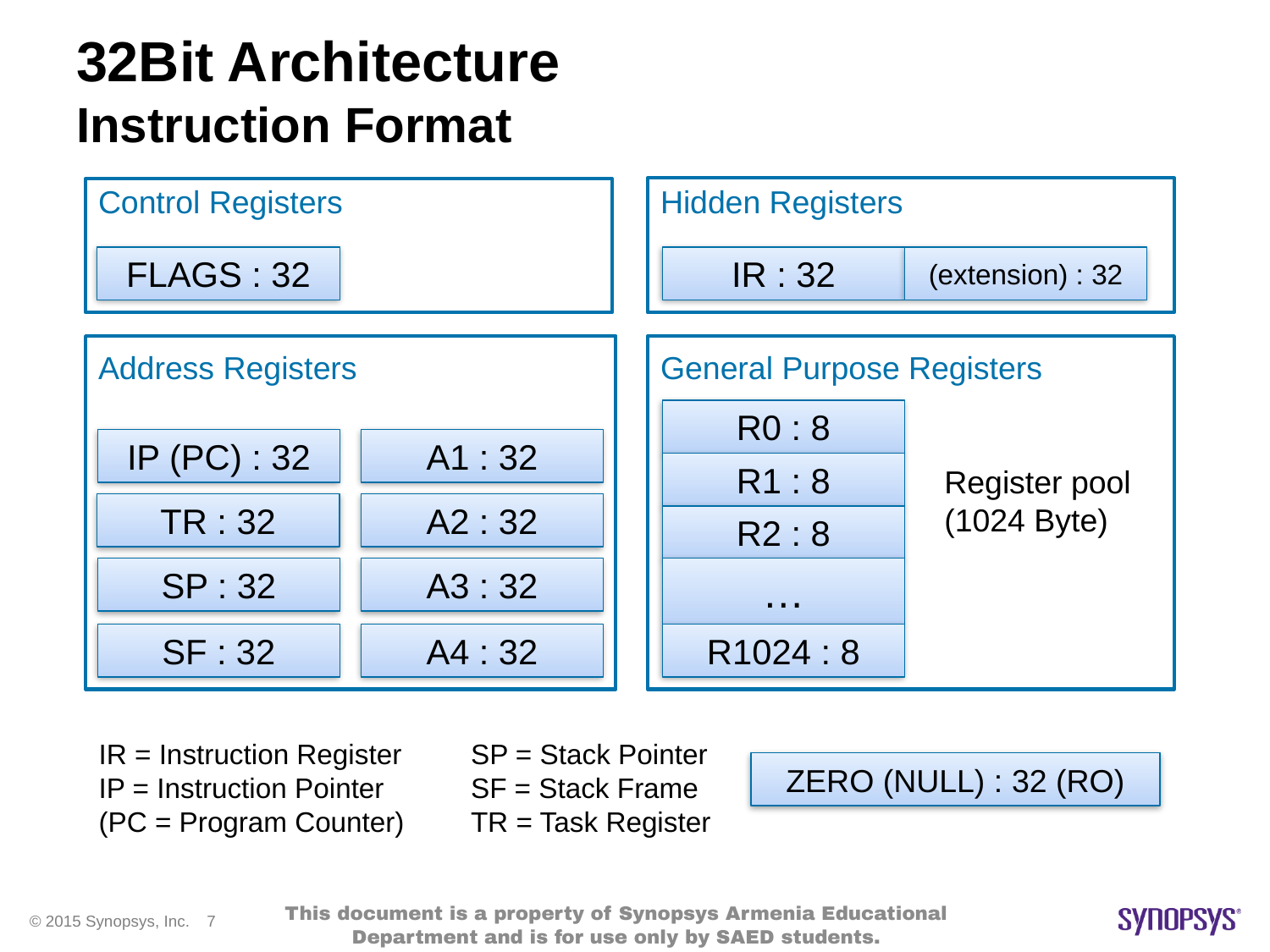

# 32Bit Architecture Instruction Format
Hidden Registers

Control Registers

FLAGS : 32
IR : 32
(extension) : 32
General Purpose Registers

R0 : 8
R1 : 8
R2 : 8
…
R1024 : 8
Register pool
(1024 Byte)

Address Registers

IP (PC) : 32
A1 : 32
TR : 32
A2 : 32
SP : 32
A3 : 32
SF : 32
A4 : 32
IR = Instruction Register
IP = Instruction Pointer
(PC = Program Counter)
SP = Stack Pointer
SF = Stack Frame
TR = Task Register
ZERO (NULL) : 32 (RO)
This document is a property of Synopsys Armenia Educational Department and is for use only by SAED students.